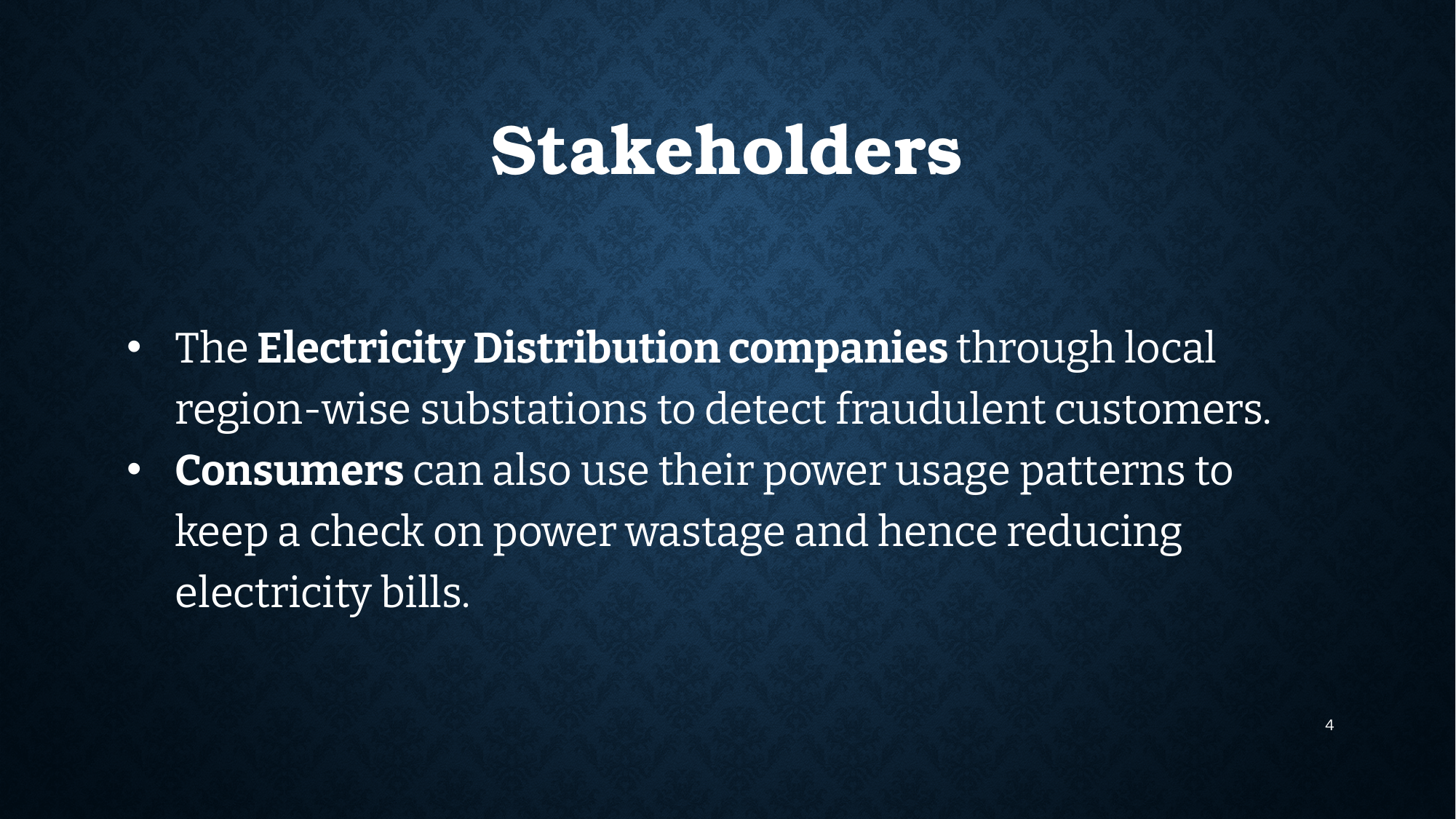

# Stakeholders
The Electricity Distribution companies through local region-wise substations to detect fraudulent customers.
Consumers can also use their power usage patterns to keep a check on power wastage and hence reducing electricity bills.

4